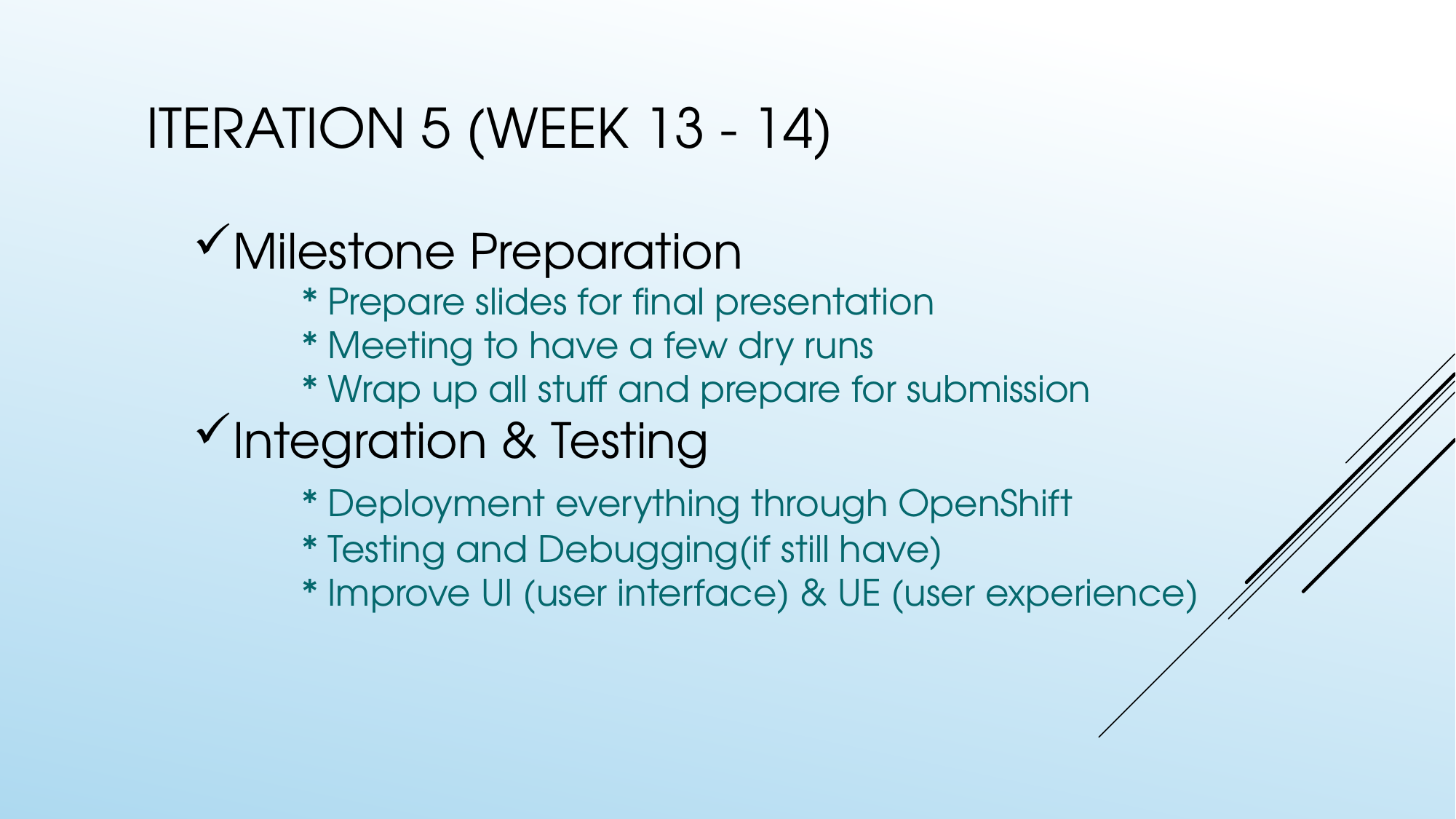

Iteration 5 (Week 13 - 14)
Milestone Preparation
	* Prepare slides for final presentation
	* Meeting to have a few dry runs
	* Wrap up all stuff and prepare for submission
Integration & Testing
	* Deployment everything through OpenShift
	* Testing and Debugging(if still have)
	* Improve UI (user interface) & UE (user experience)